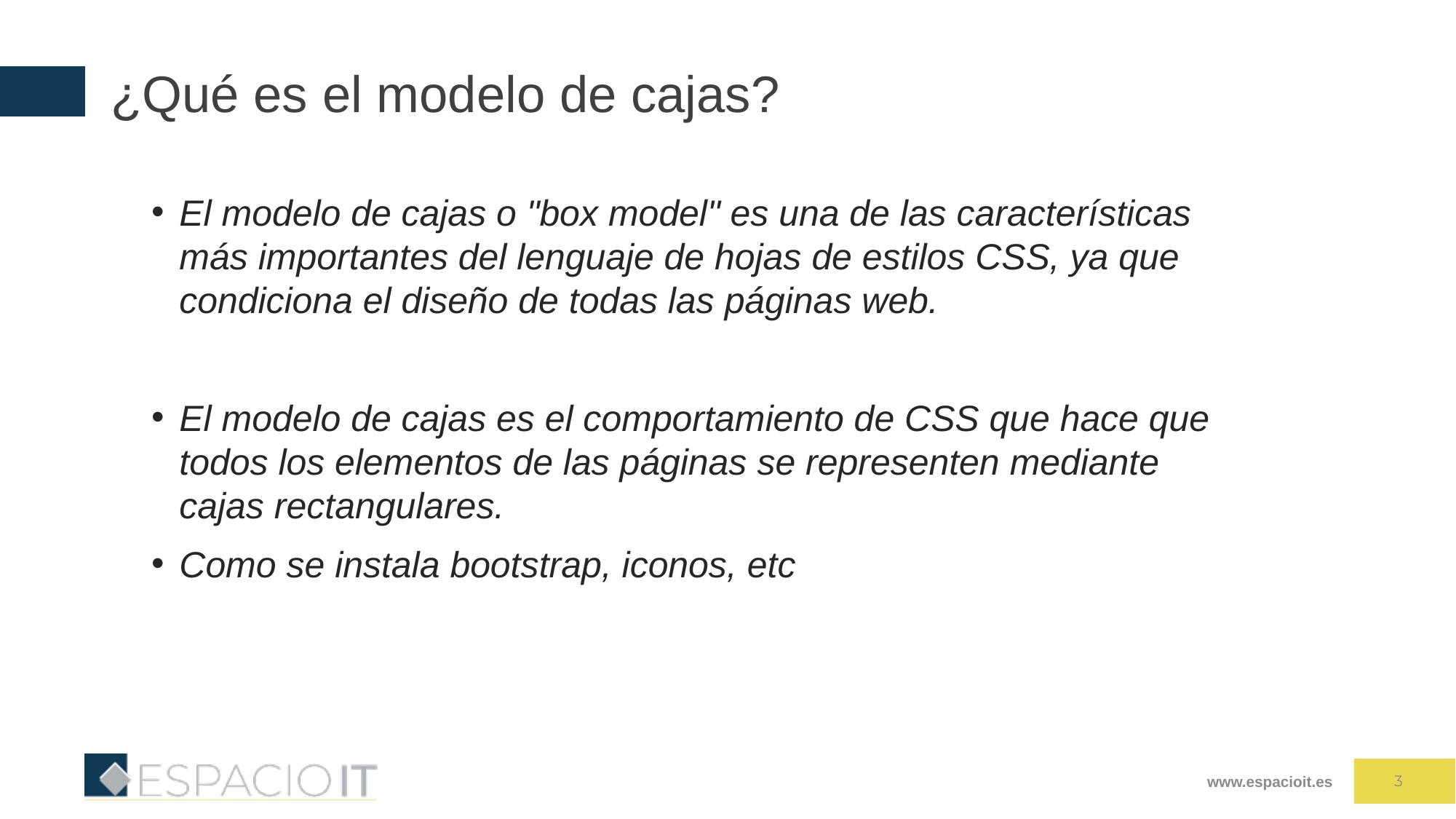

# ¿Qué es el modelo de cajas?
El modelo de cajas o "box model" es una de las características más importantes del lenguaje de hojas de estilos CSS, ya que condiciona el diseño de todas las páginas web.

El modelo de cajas es el comportamiento de CSS que hace que todos los elementos de las páginas se representen mediante cajas rectangulares.
Como se instala bootstrap, iconos, etc
3